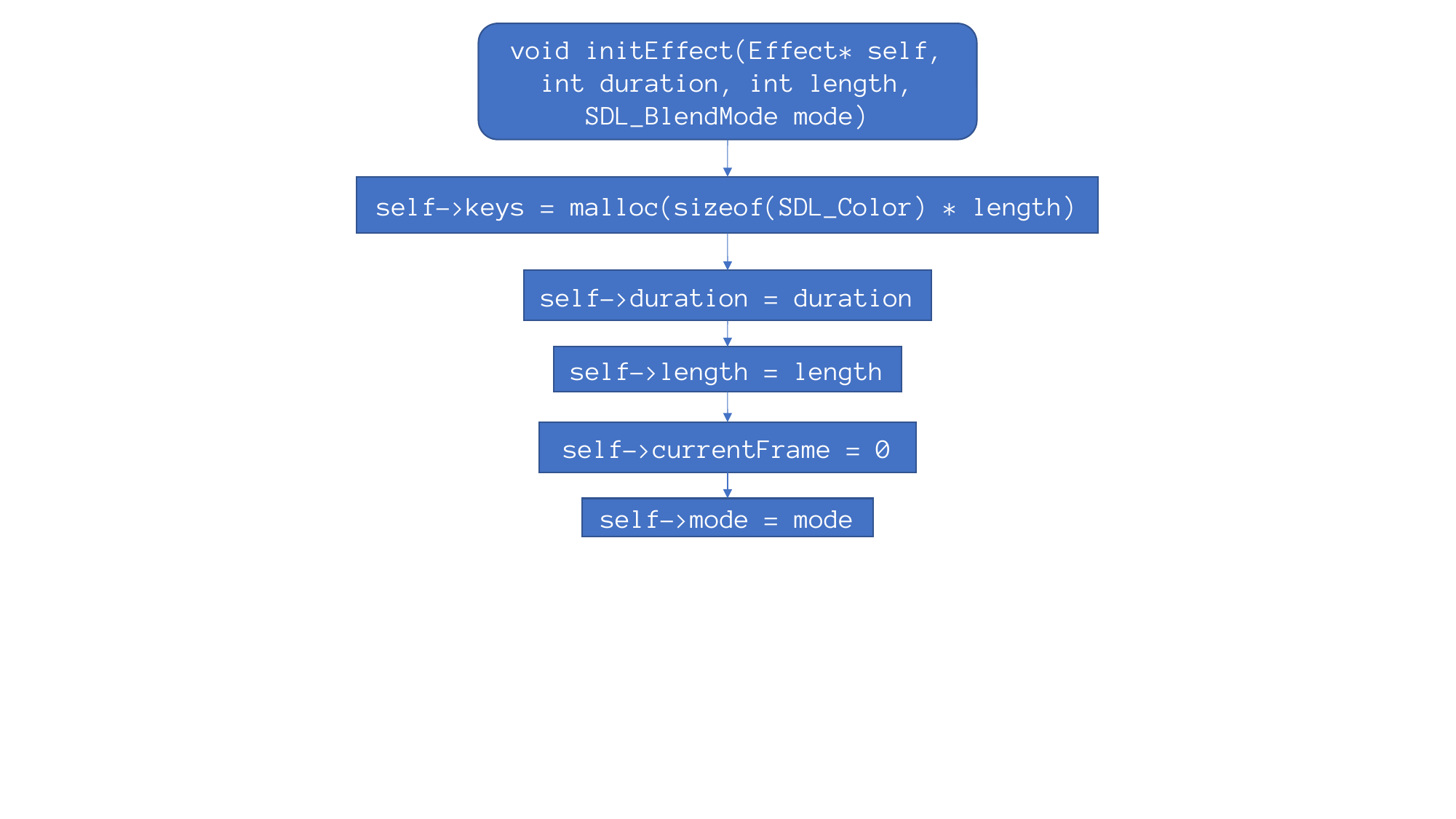

void initEffect(Effect* self, int duration, int length, SDL_BlendMode mode)
self->keys = malloc(sizeof(SDL_Color) * length)
self->duration = duration
self->length = length
self->currentFrame = 0
self->mode = mode